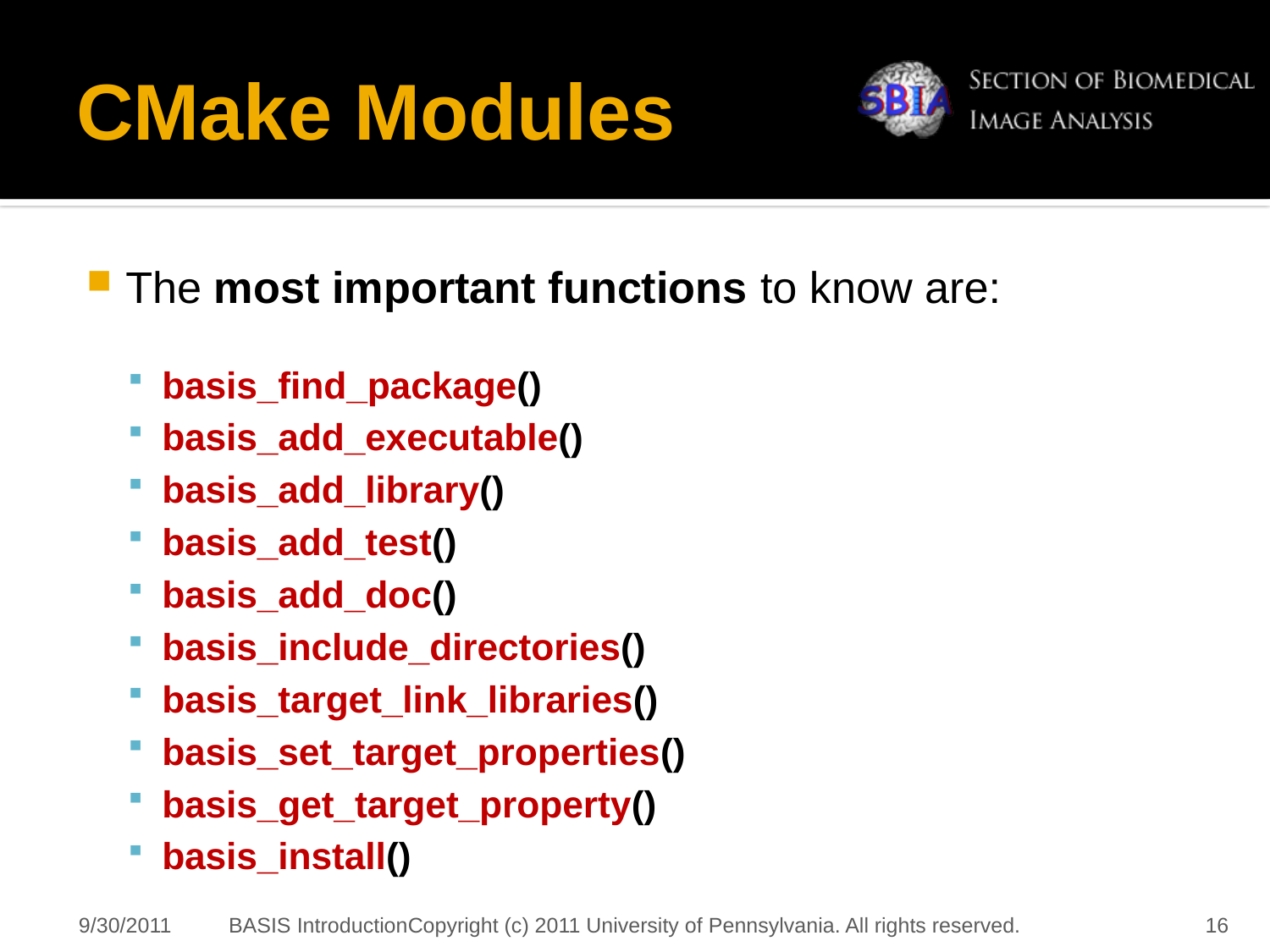

# CMake Modules
The most important functions to know are:

basis_find_package()
basis_add_executable()
basis_add_library()
basis_add_test()
basis_add_doc()
basis_include_directories()
basis_target_link_libraries()
basis_set_target_properties()
basis_get_target_property()
basis_install()
9/30/2011
BASIS Introduction	Copyright (c) 2011 University of Pennsylvania. All rights reserved.
16